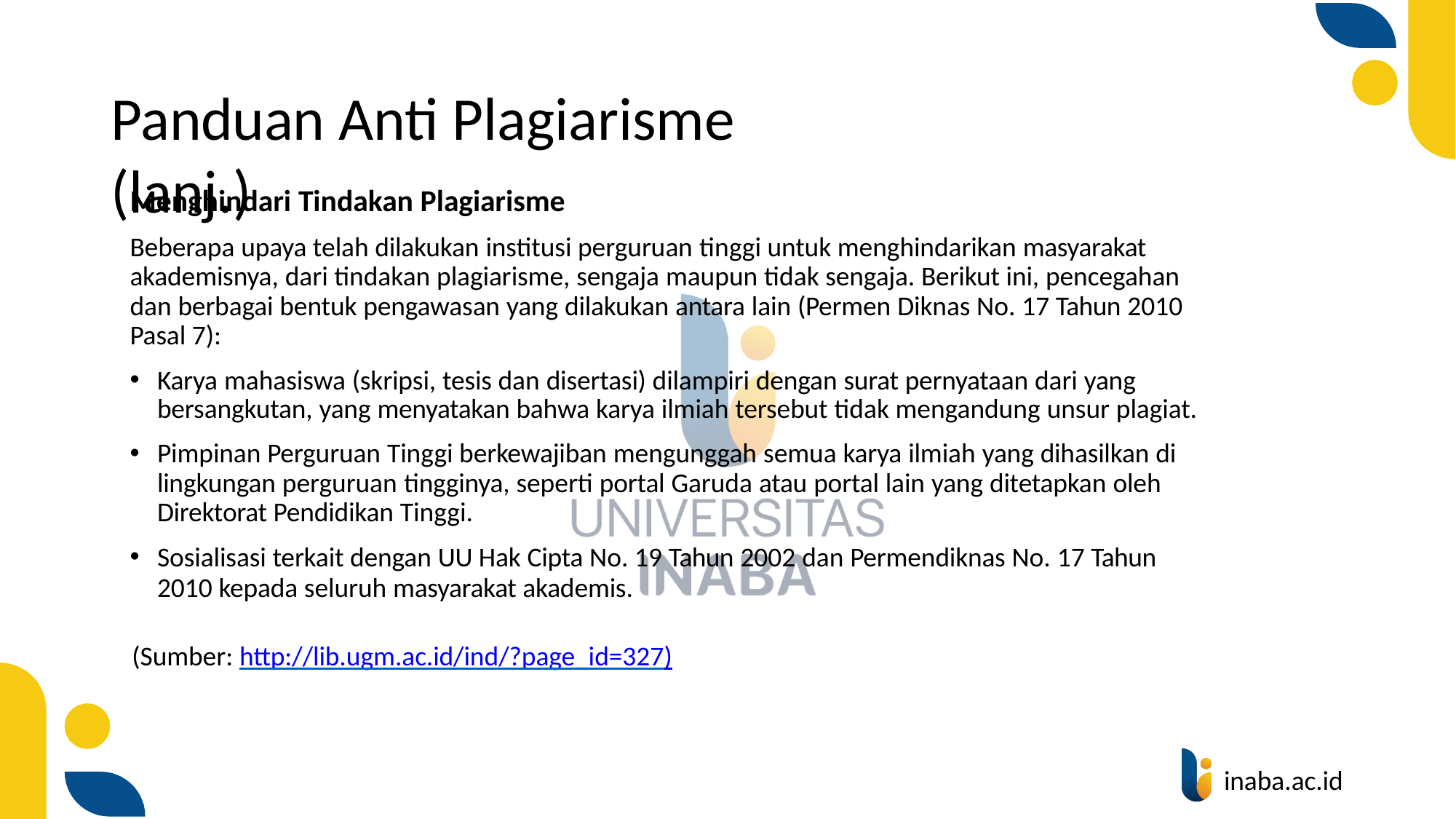

# Panduan Anti Plagiarisme (lanj.)
Menghindari Tindakan Plagiarisme
Beberapa upaya telah dilakukan institusi perguruan tinggi untuk menghindarikan masyarakat  akademisnya, dari tindakan plagiarisme, sengaja maupun tidak sengaja. Berikut ini, pencegahan  dan berbagai bentuk pengawasan yang dilakukan antara lain (Permen Diknas No. 17 Tahun 2010  Pasal 7):
Karya mahasiswa (skripsi, tesis dan disertasi) dilampiri dengan surat pernyataan dari yang  bersangkutan, yang menyatakan bahwa karya ilmiah tersebut tidak mengandung unsur plagiat.
Pimpinan Perguruan Tinggi berkewajiban mengunggah semua karya ilmiah yang dihasilkan di  lingkungan perguruan tingginya, seperti portal Garuda atau portal lain yang ditetapkan oleh  Direktorat Pendidikan Tinggi.
Sosialisasi terkait dengan UU Hak Cipta No. 19 Tahun 2002 dan Permendiknas No. 17 Tahun  2010 kepada seluruh masyarakat akademis.

(Sumber: http://lib.ugm.ac.id/ind/?page_id=327)
inaba.ac.id